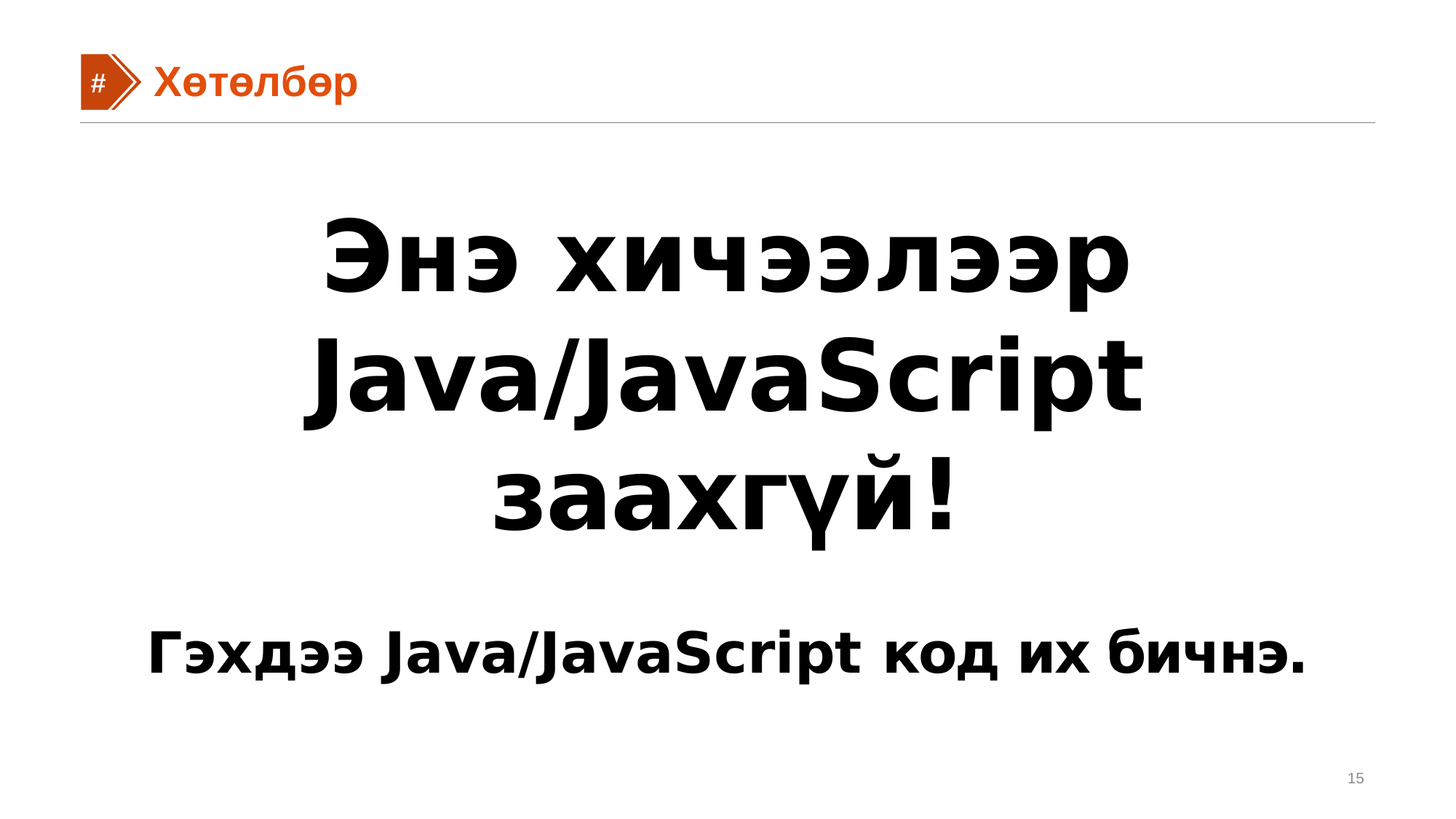

#
#
Хөтөлбөр
Энэ хичээлээр Java/JavaScript заахгүй!
Гэхдээ Java/JavaScript код их бичнэ.
15